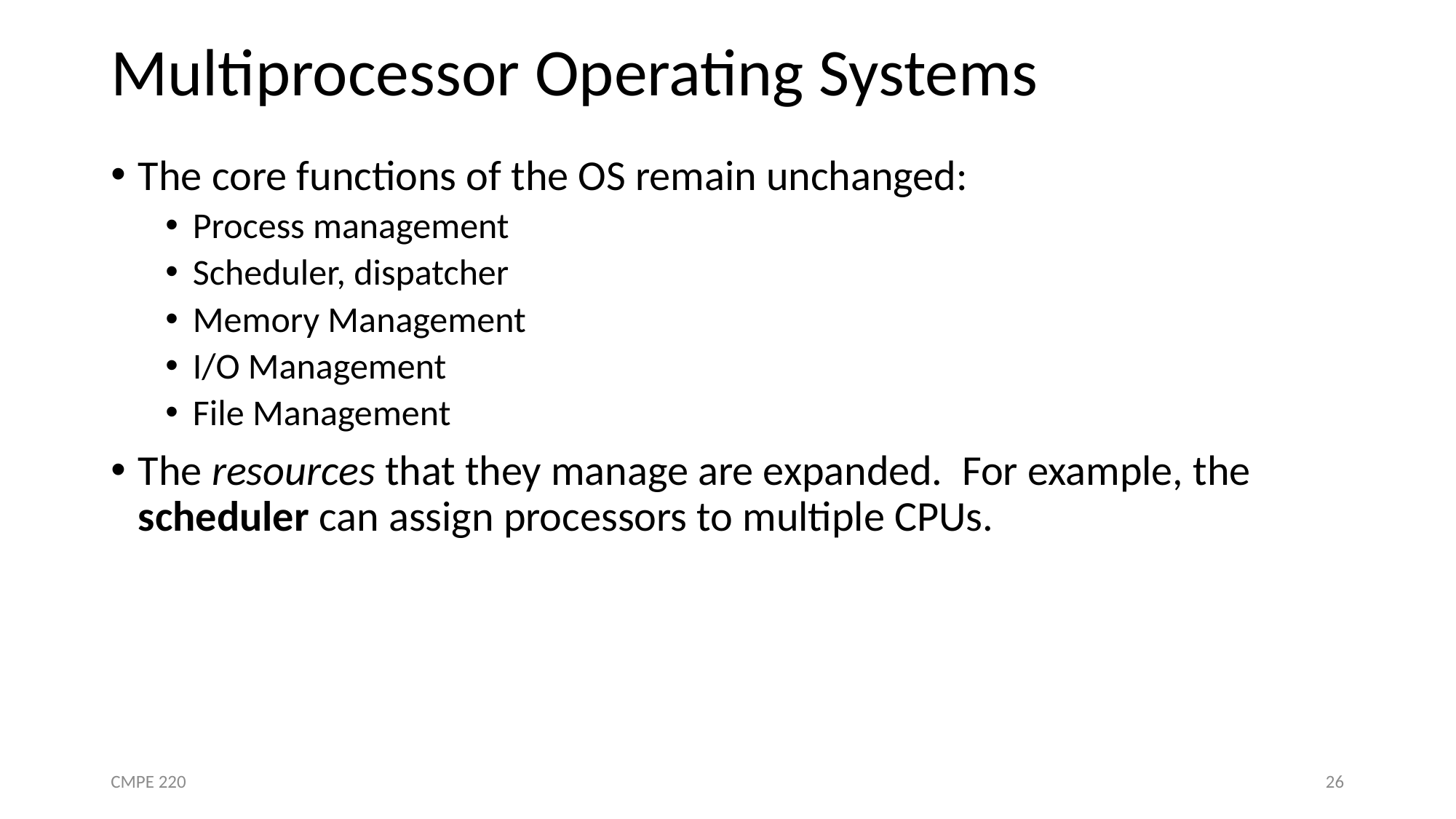

# Multiprocessor Operating Systems
The core functions of the OS remain unchanged:
Process management
Scheduler, dispatcher
Memory Management
I/O Management
File Management
The resources that they manage are expanded.  For example, the scheduler can assign processors to multiple CPUs.
CMPE 220
26